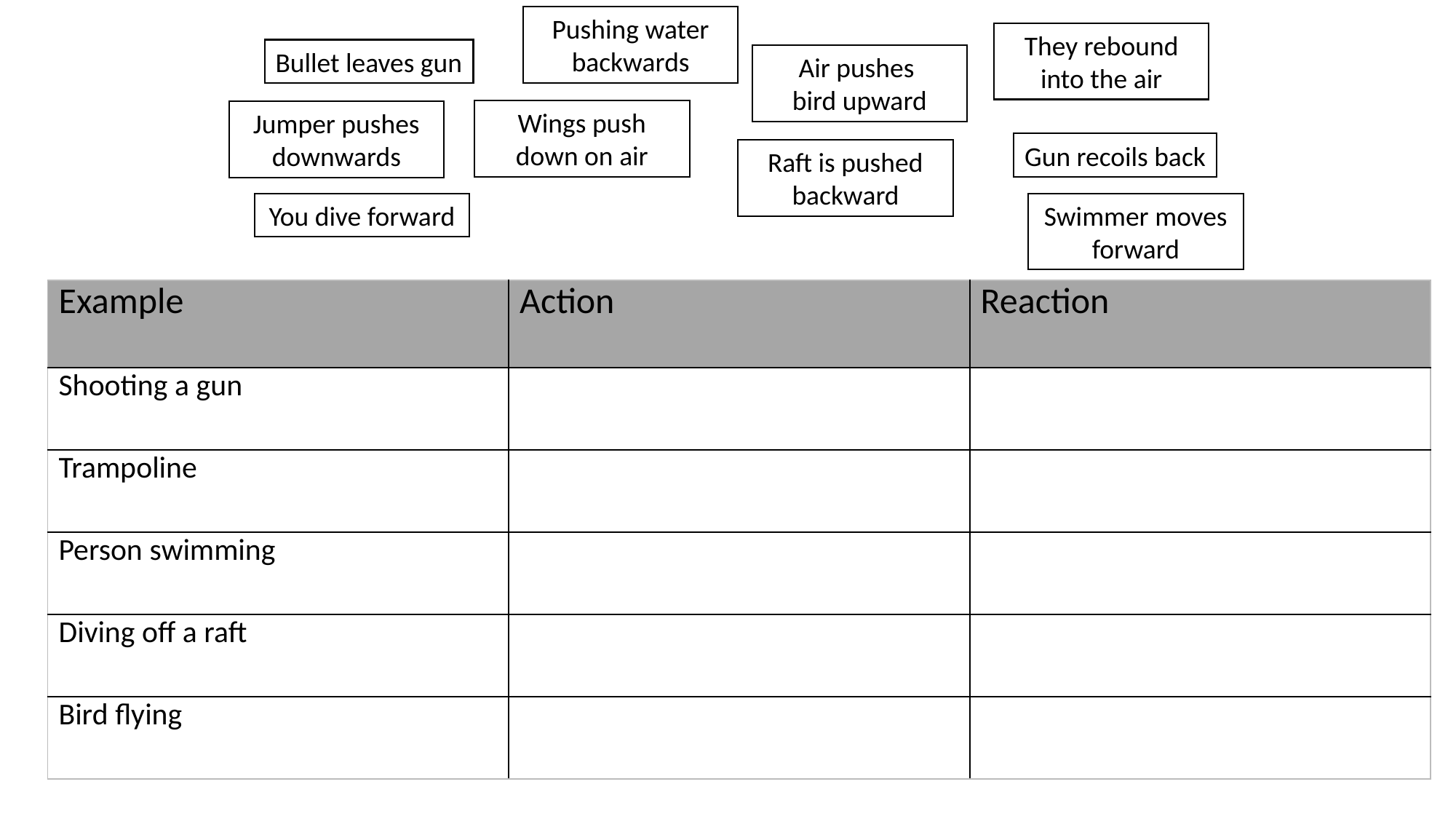

Pushing water backwards
They rebound into the air
Bullet leaves gun
Air pushes
bird upward
Wings push down on air
Jumper pushes downwards
Gun recoils back
Raft is pushed backward
You dive forward
Swimmer moves forward
| Example | Action | Reaction |
| --- | --- | --- |
| Shooting a gun |  |  |
| Trampoline |  |  |
| Person swimming |  |  |
| Diving off a raft |  |  |
| Bird flying |  |  |